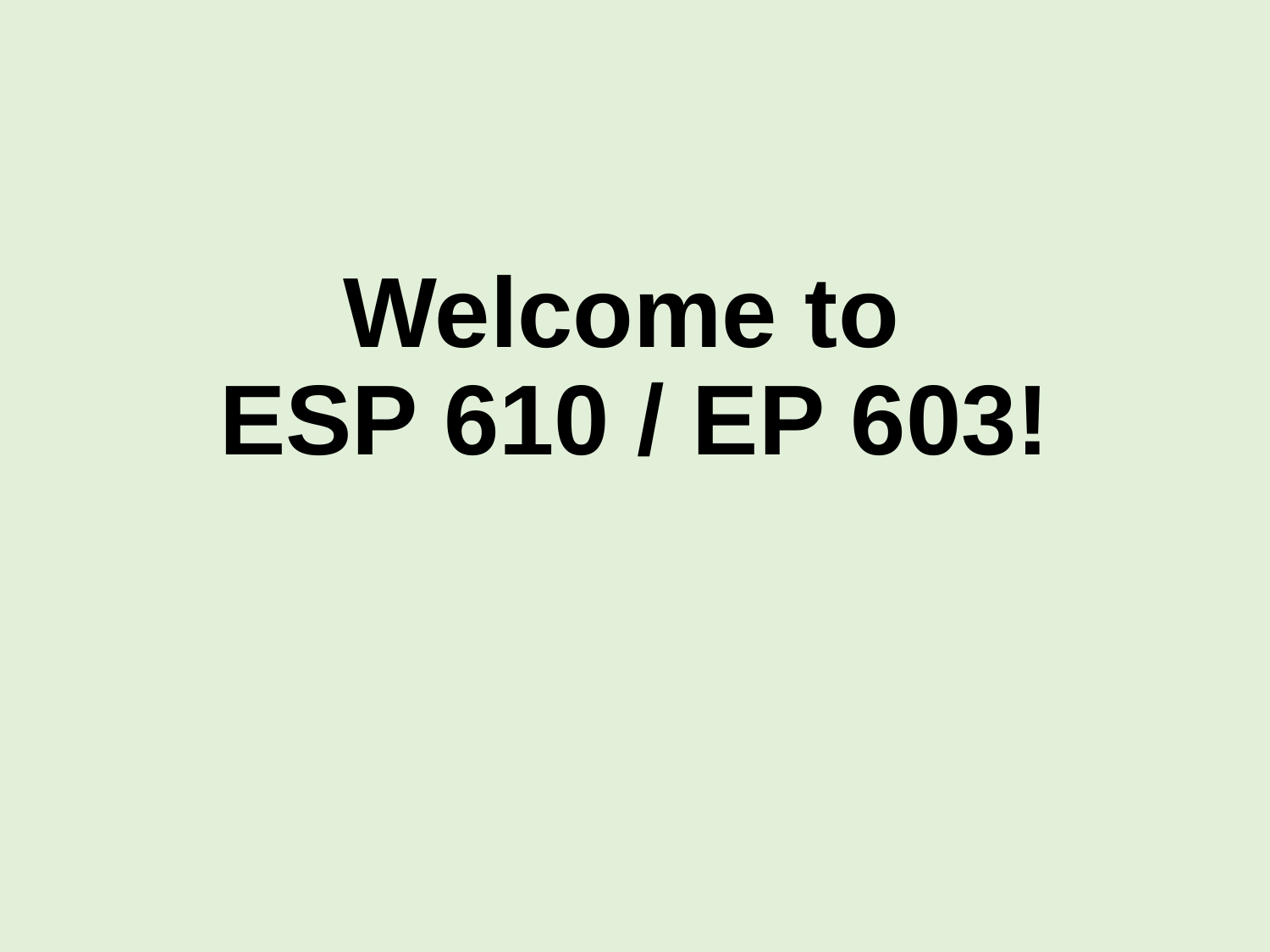

# Welcome to ESP 610 / EP 603! Why are you here?